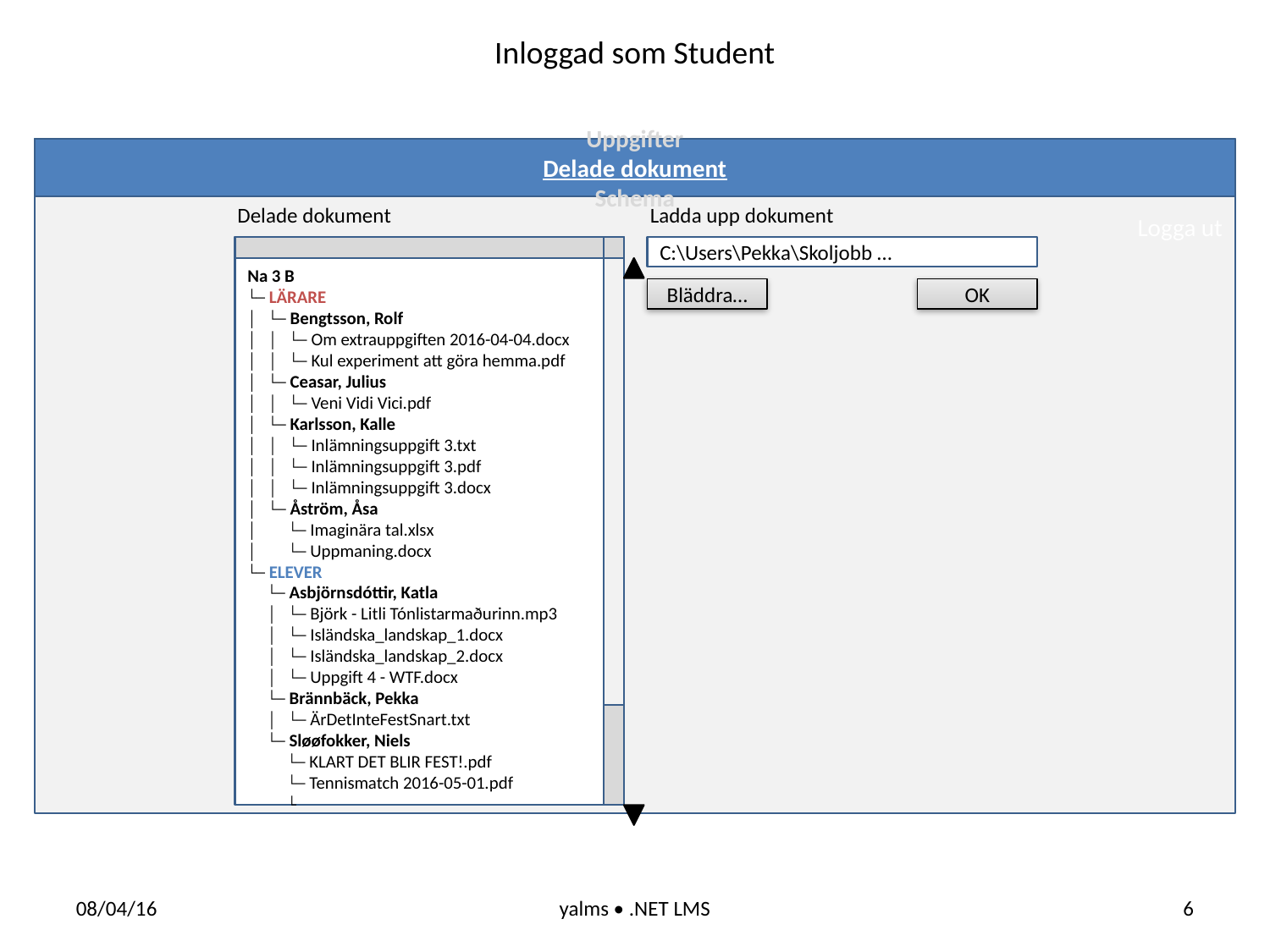

Inloggad som Student

yalms
Uppgifter
Delade dokument
Schema
Logga ut
Delade dokument
Ladda upp dokument

Na 3 B
└─ LÄRARE
│   └─ Bengtsson, Rolf
│   │   └─ Om extrauppgiften 2016-04-04.docx
│   │   └─ Kul experiment att göra hemma.pdf
│   └─ Ceasar, Julius
│   │   └─ Veni Vidi Vici.pdf
│   └─ Karlsson, Kalle
│   │   └─ Inlämningsuppgift 3.txt
│   │   └─ Inlämningsuppgift 3.pdf
│   │   └─ Inlämningsuppgift 3.docx
│   └─ Åström, Åsa
│        └─ Imaginära tal.xlsx
│        └─ Uppmaning.docx
└─ ELEVER
     └─ Asbjörnsdóttir, Katla
     │   └─ Björk - Litli Tónlistarmaðurinn.mp3
     │   └─ Isländska_landskap_1.docx
     │   └─ Isländska_landskap_2.docx
     │   └─ Uppgift 4 - WTF.docx
     └─ Brännbäck, Pekka
     │   └─ ÄrDetInteFestSnart.txt
     └─ Sløøfokker, Niels
          └─ KLART DET BLIR FEST!.pdf
          └─ Tennismatch 2016-05-01.pdf
          └

C:\Users\Pekka\Skoljobb …

Bläddra…
OK

08/04/16
yalms • .NET LMS
6